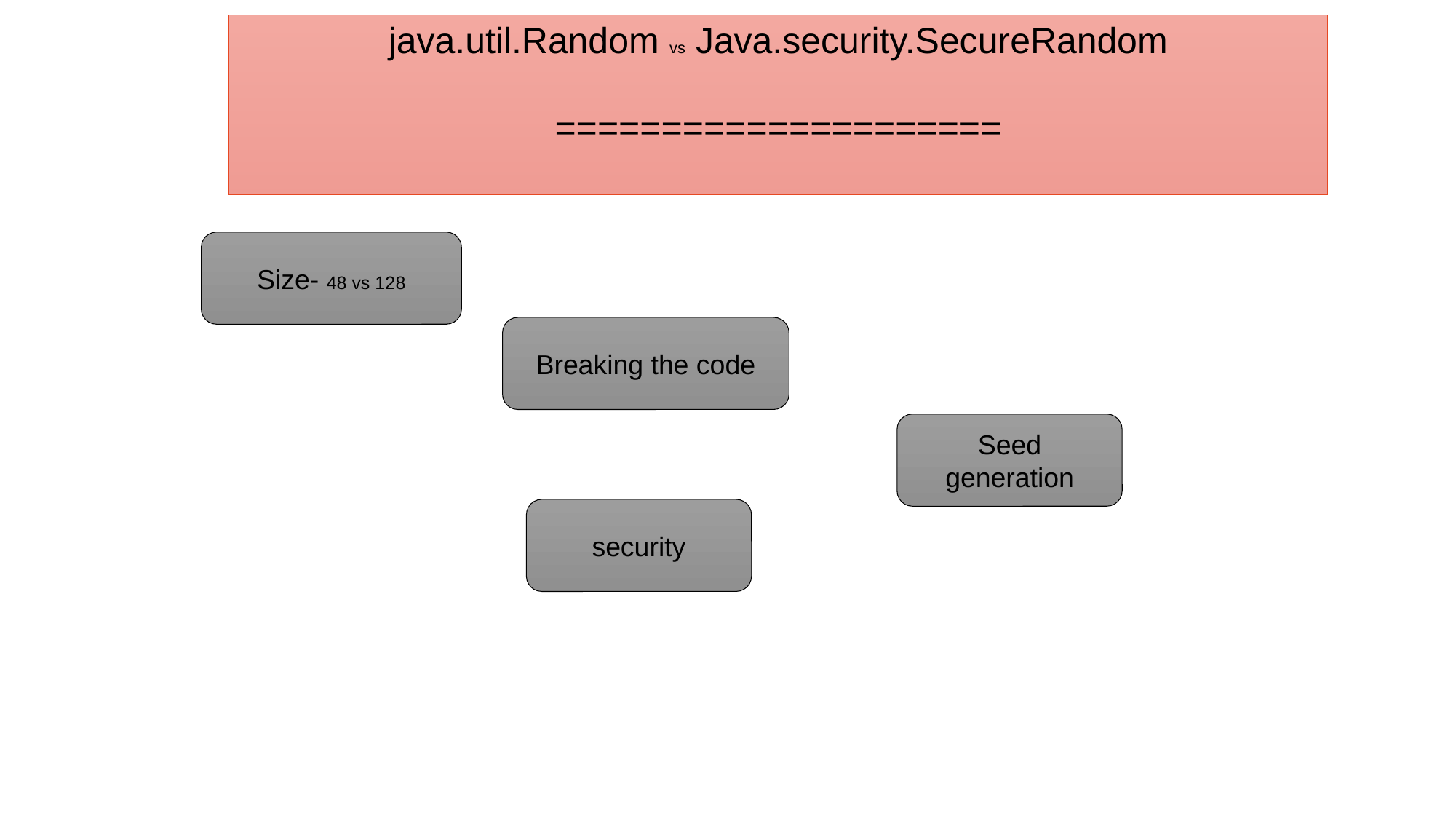

java.util.Random vs Java.security.SecureRandom

=====================

Size- 48 vs 128
Breaking the code
Seed generation
security